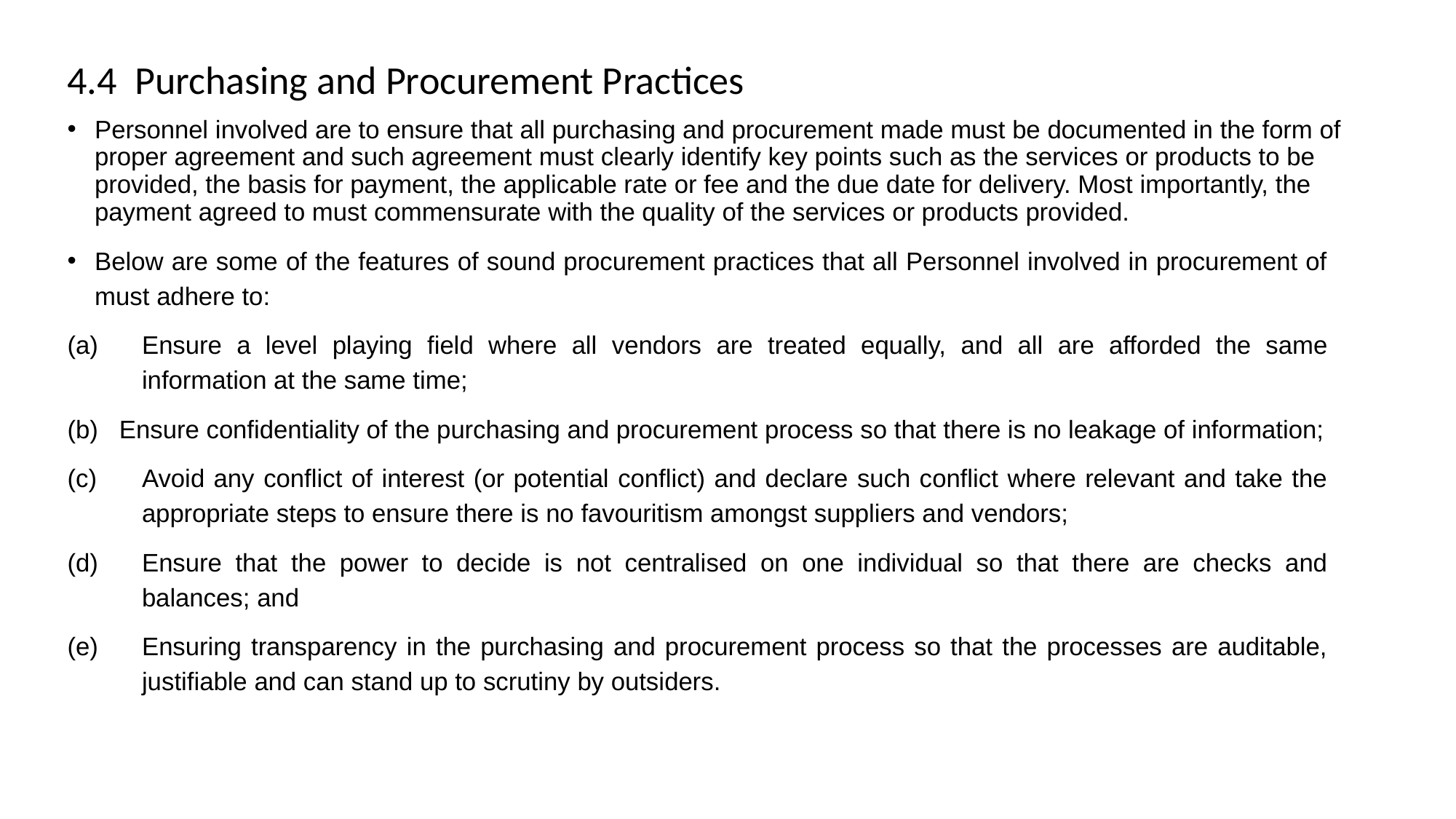

4.4  Purchasing and Procurement Practices
Personnel involved are to ensure that all purchasing and procurement made must be documented in the form of proper agreement and such agreement must clearly identify key points such as the services or products to be provided, the basis for payment, the applicable rate or fee and the due date for delivery. Most importantly, the payment agreed to must commensurate with the quality of the services or products provided.
Below are some of the features of sound procurement practices that all Personnel involved in procurement of must adhere to:
(a)	Ensure a level playing field where all vendors are treated equally, and all are afforded the same information at the same time;
(b)   Ensure confidentiality of the purchasing and procurement process so that there is no leakage of information;
Avoid any conflict of interest (or potential conflict) and declare such conflict where relevant and take the appropriate steps to ensure there is no favouritism amongst suppliers and vendors;
Ensure that the power to decide is not centralised on one individual so that there are checks and balances; and
Ensuring transparency in the purchasing and procurement process so that the processes are auditable, justifiable and can stand up to scrutiny by outsiders.